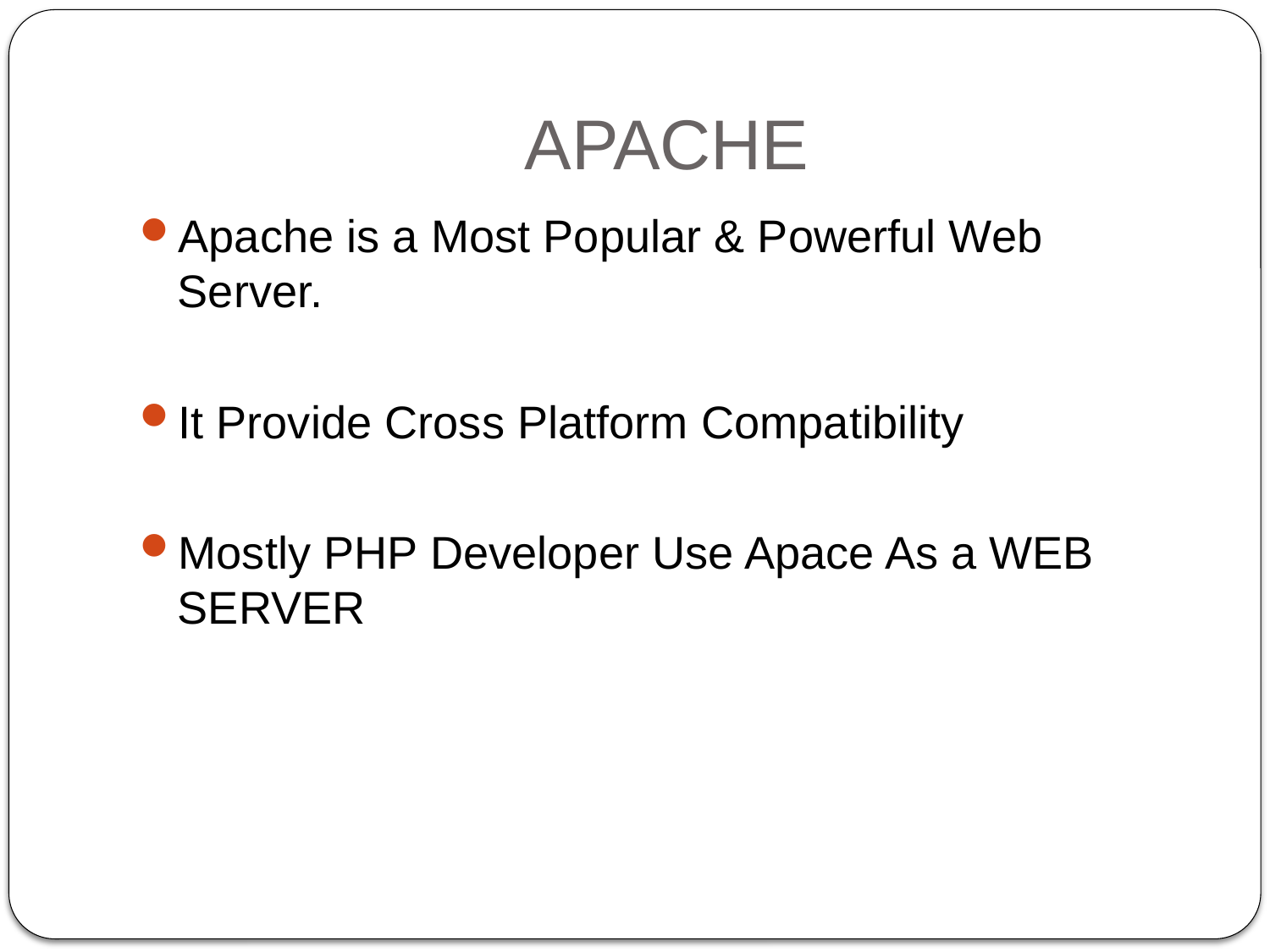

# APACHE
Apache is a Most Popular & Powerful Web Server.

It Provide Cross Platform Compatibility

Mostly PHP Developer Use Apace As a WEB SERVER